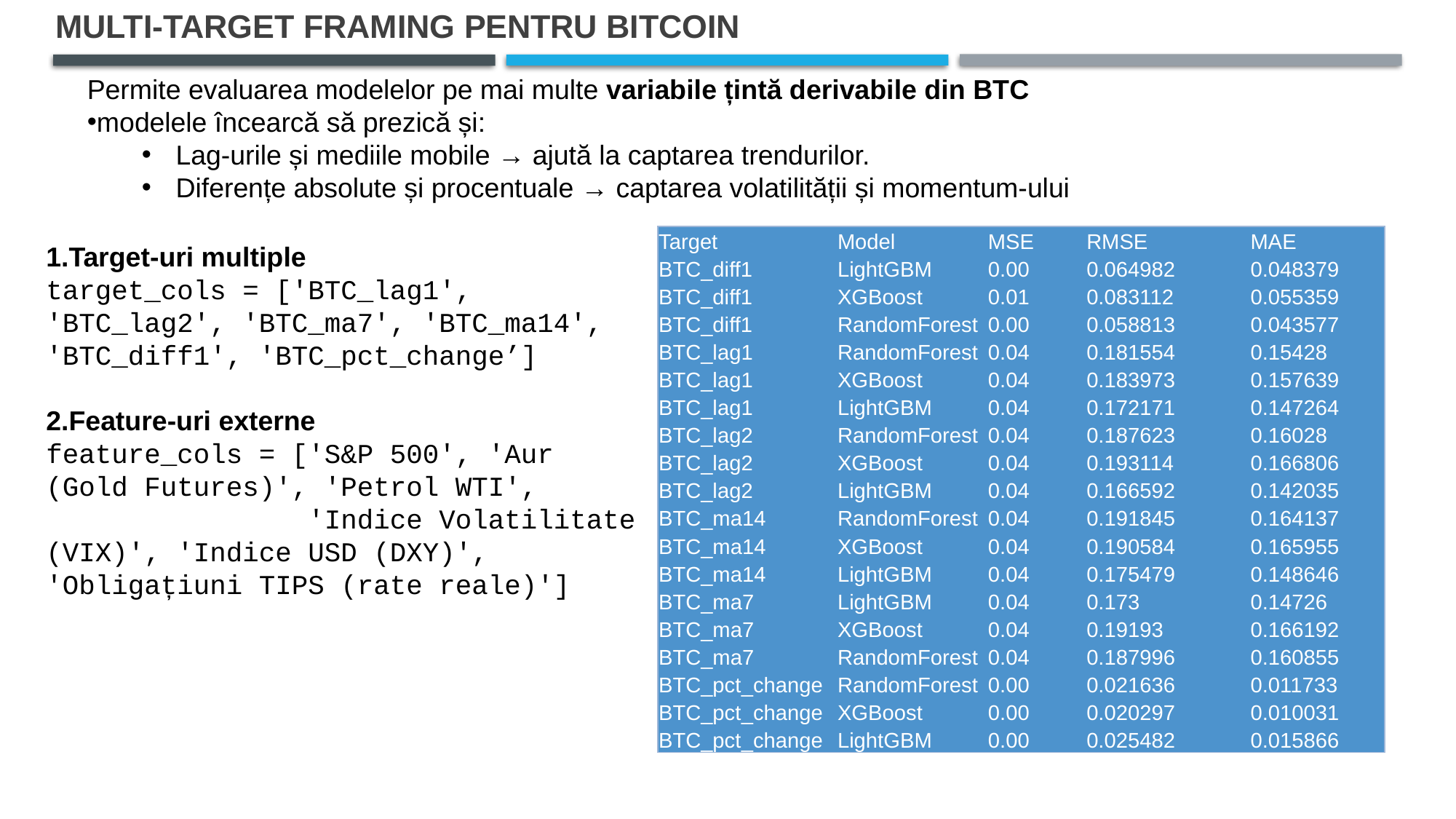

# Multi-target framing pentru Bitcoin
Permite evaluarea modelelor pe mai multe variabile țintă derivabile din BTC
modelele încearcă să prezică și:
Lag-urile și mediile mobile → ajută la captarea trendurilor.
Diferențe absolute și procentuale → captarea volatilității și momentum-ului
| Target | Model | MSE | RMSE | MAE |
| --- | --- | --- | --- | --- |
| BTC\_diff1 | LightGBM | 0.00 | 0.064982 | 0.048379 |
| BTC\_diff1 | XGBoost | 0.01 | 0.083112 | 0.055359 |
| BTC\_diff1 | RandomForest | 0.00 | 0.058813 | 0.043577 |
| BTC\_lag1 | RandomForest | 0.04 | 0.181554 | 0.15428 |
| BTC\_lag1 | XGBoost | 0.04 | 0.183973 | 0.157639 |
| BTC\_lag1 | LightGBM | 0.04 | 0.172171 | 0.147264 |
| BTC\_lag2 | RandomForest | 0.04 | 0.187623 | 0.16028 |
| BTC\_lag2 | XGBoost | 0.04 | 0.193114 | 0.166806 |
| BTC\_lag2 | LightGBM | 0.04 | 0.166592 | 0.142035 |
| BTC\_ma14 | RandomForest | 0.04 | 0.191845 | 0.164137 |
| BTC\_ma14 | XGBoost | 0.04 | 0.190584 | 0.165955 |
| BTC\_ma14 | LightGBM | 0.04 | 0.175479 | 0.148646 |
| BTC\_ma7 | LightGBM | 0.04 | 0.173 | 0.14726 |
| BTC\_ma7 | XGBoost | 0.04 | 0.19193 | 0.166192 |
| BTC\_ma7 | RandomForest | 0.04 | 0.187996 | 0.160855 |
| BTC\_pct\_change | RandomForest | 0.00 | 0.021636 | 0.011733 |
| BTC\_pct\_change | XGBoost | 0.00 | 0.020297 | 0.010031 |
| BTC\_pct\_change | LightGBM | 0.00 | 0.025482 | 0.015866 |
Target-uri multiple
target_cols = ['BTC_lag1', 'BTC_lag2', 'BTC_ma7', 'BTC_ma14', 'BTC_diff1', 'BTC_pct_change’]

Feature-uri externe
feature_cols = ['S&P 500', 'Aur (Gold Futures)', 'Petrol WTI',
                'Indice Volatilitate (VIX)', 'Indice USD (DXY)', 'Obligațiuni TIPS (rate reale)']